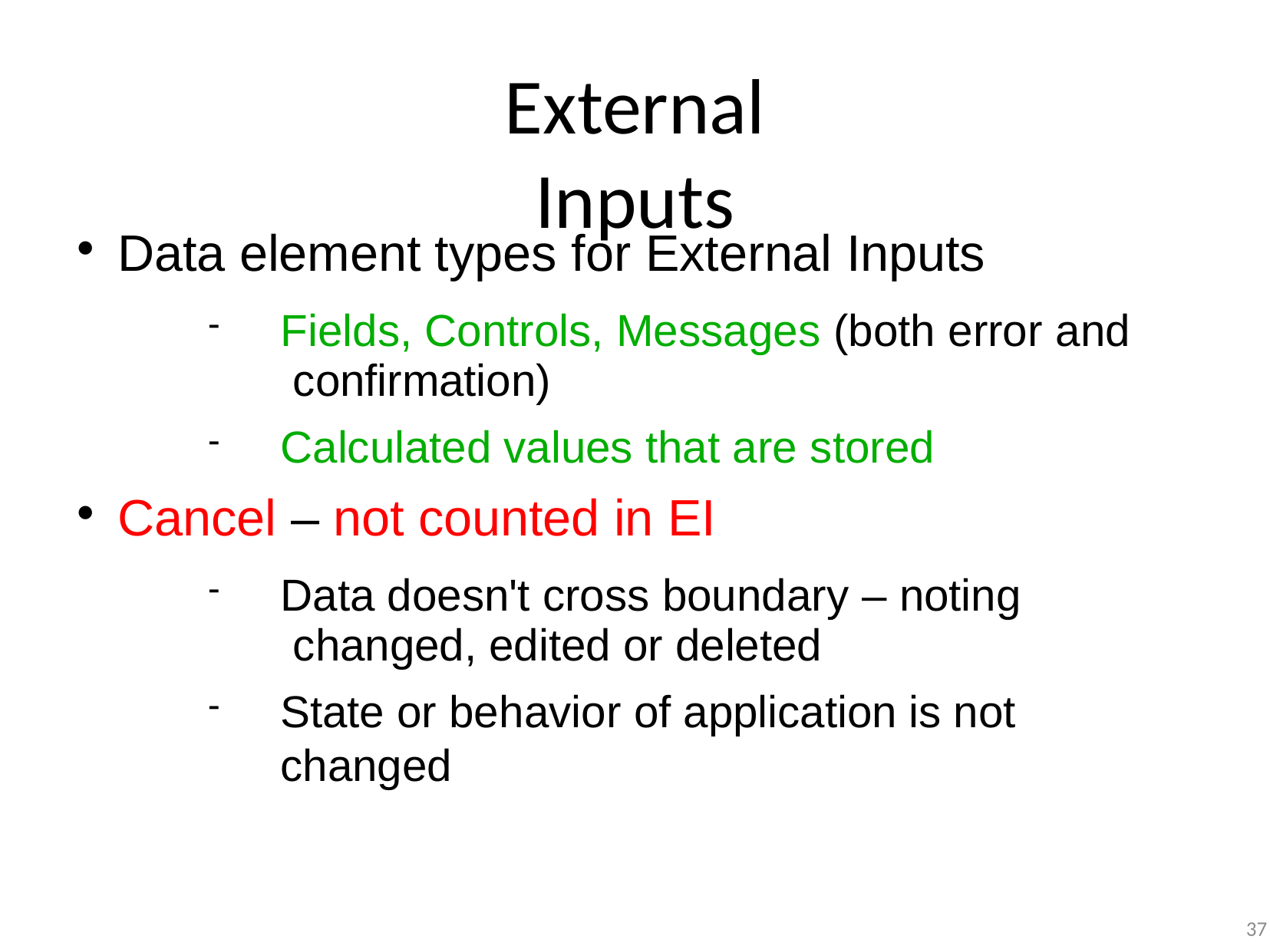

# External Inputs
Data element types for External Inputs
Fields, Controls, Messages (both error and  confirmation)
Calculated values that are stored
Cancel – not counted in EI
Data doesn't cross boundary – noting  changed, edited or deleted
State or behavior of application is not changed
37